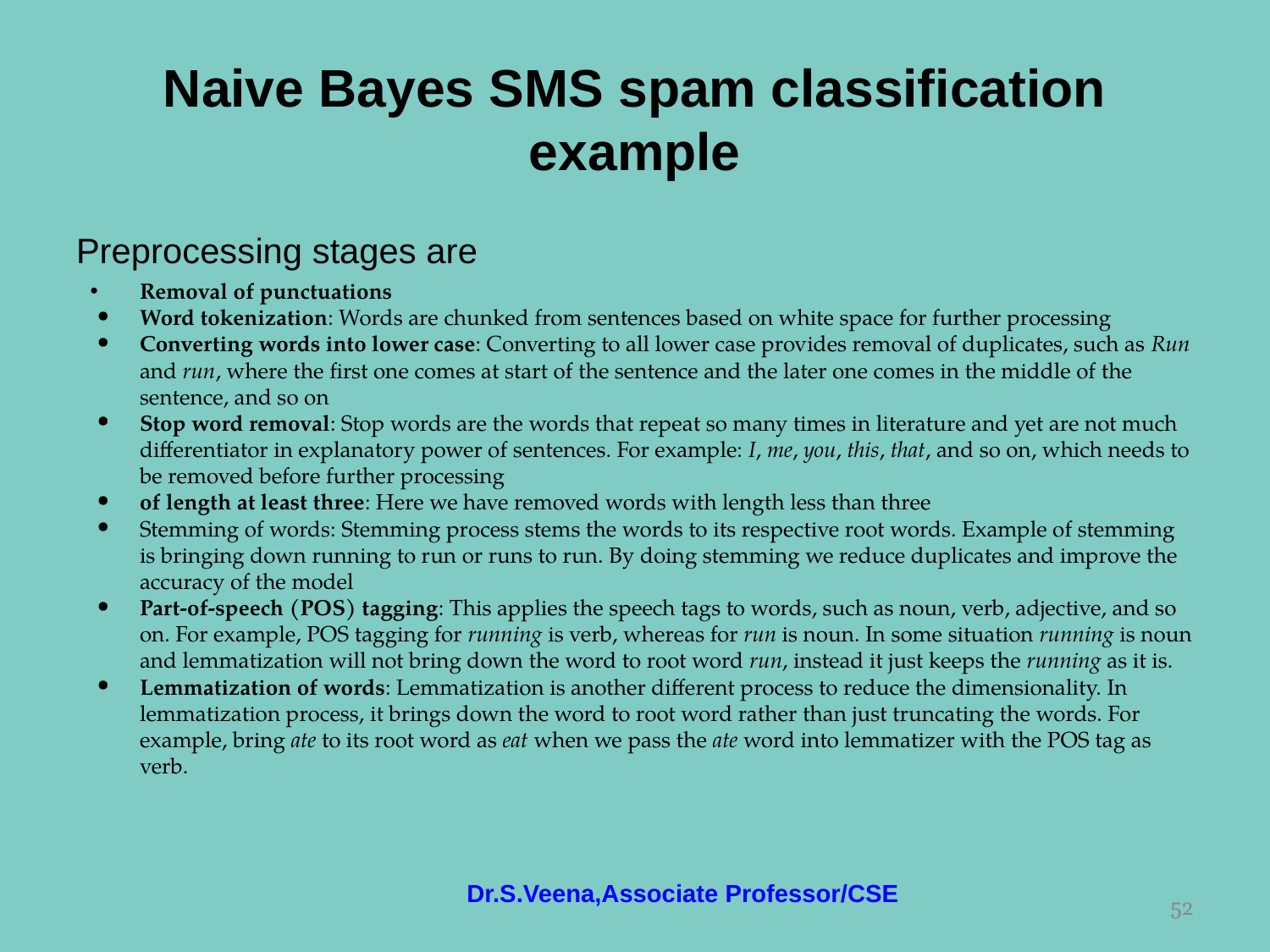

# Naive Bayes SMS spam classification example
Preprocessing stages are
Removal of punctuations
Word tokenization: Words are chunked from sentences based on white space for further processing
Converting words into lower case: Converting to all lower case provides removal of duplicates, such as Run and run, where the first one comes at start of the sentence and the later one comes in the middle of the sentence, and so on
Stop word removal: Stop words are the words that repeat so many times in literature and yet are not much differentiator in explanatory power of sentences. For example: I, me, you, this, that, and so on, which needs to be removed before further processing
of length at least three: Here we have removed words with length less than three
Stemming of words: Stemming process stems the words to its respective root words. Example of stemming is bringing down running to run or runs to run. By doing stemming we reduce duplicates and improve the accuracy of the model
Part-of-speech (POS) tagging: This applies the speech tags to words, such as noun, verb, adjective, and so on. For example, POS tagging for running is verb, whereas for run is noun. In some situation running is noun and lemmatization will not bring down the word to root word run, instead it just keeps the running as it is.
Lemmatization of words: Lemmatization is another different process to reduce the dimensionality. In lemmatization process, it brings down the word to root word rather than just truncating the words. For example, bring ate to its root word as eat when we pass the ate word into lemmatizer with the POS tag as verb.
Dr.S.Veena,Associate Professor/CSE

52